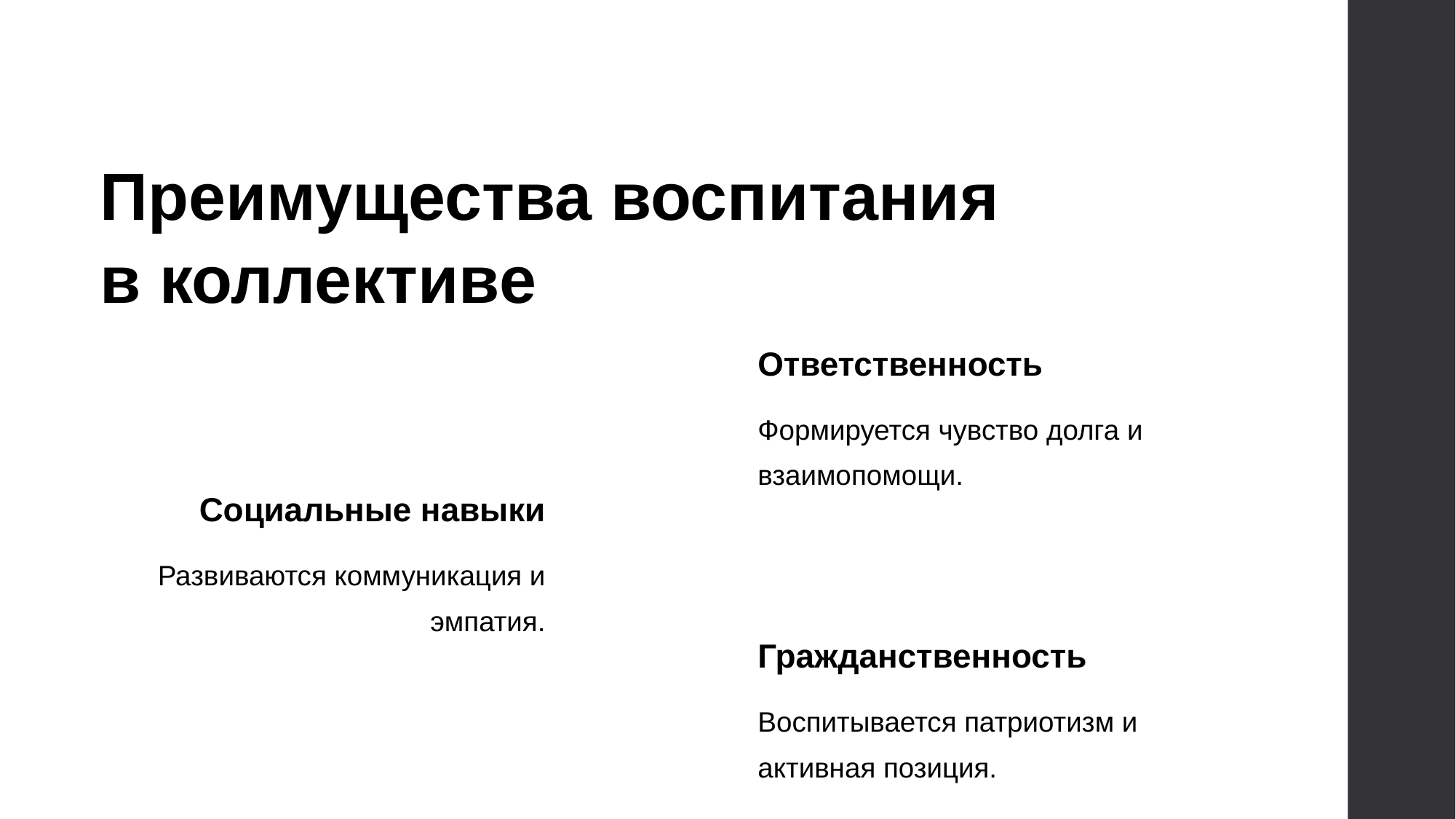

Преимущества воспитания
в коллективе
Ответственность
Формируется чувство долга и взаимопомощи.
Социальные навыки
Развиваются коммуникация и эмпатия.
Гражданственность
Воспитывается патриотизм и активная позиция.